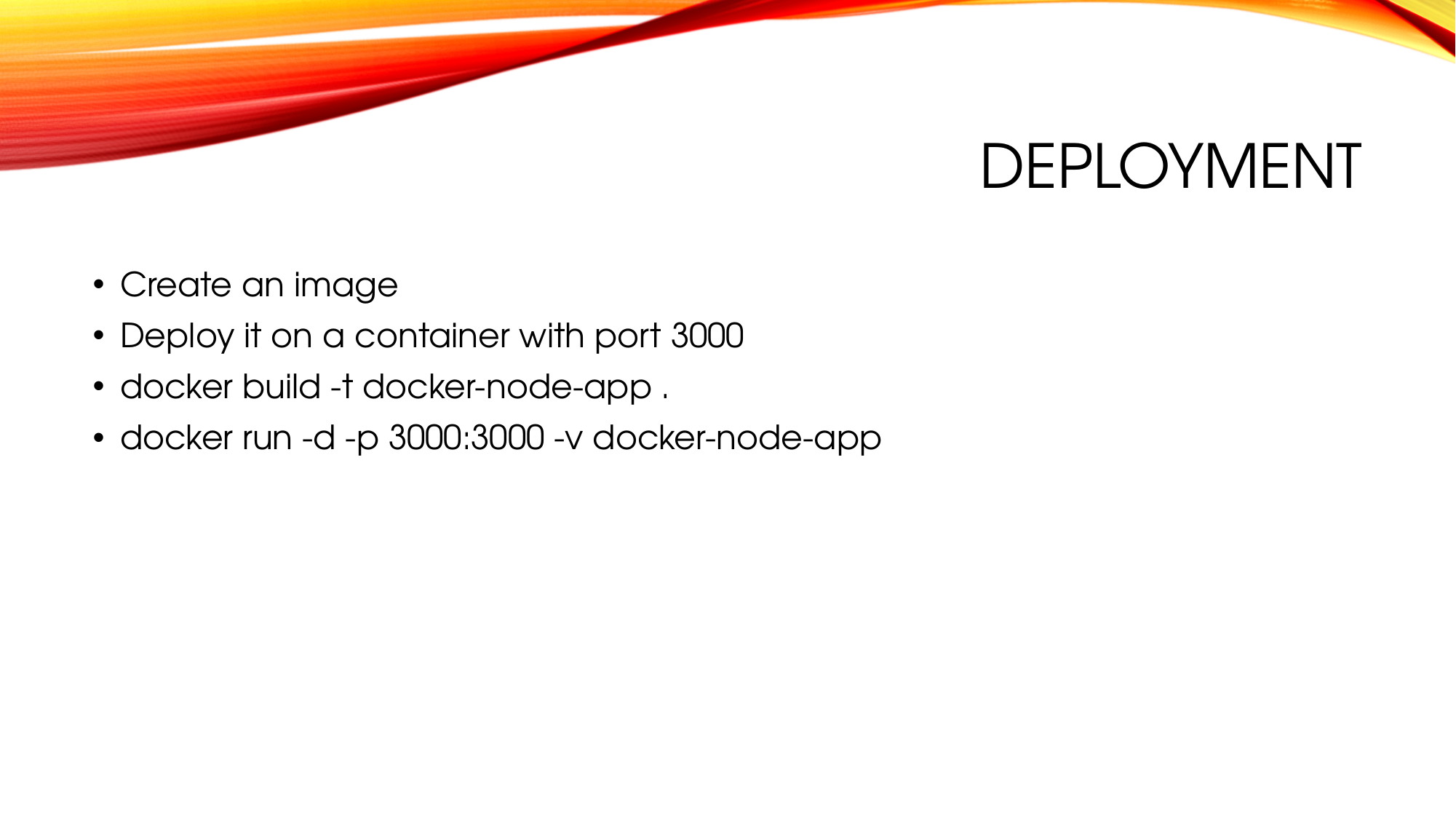

# Deployment
Create an image
Deploy it on a container with port 3000
docker build -t docker-node-app .
docker run -d -p 3000:3000 -v docker-node-app